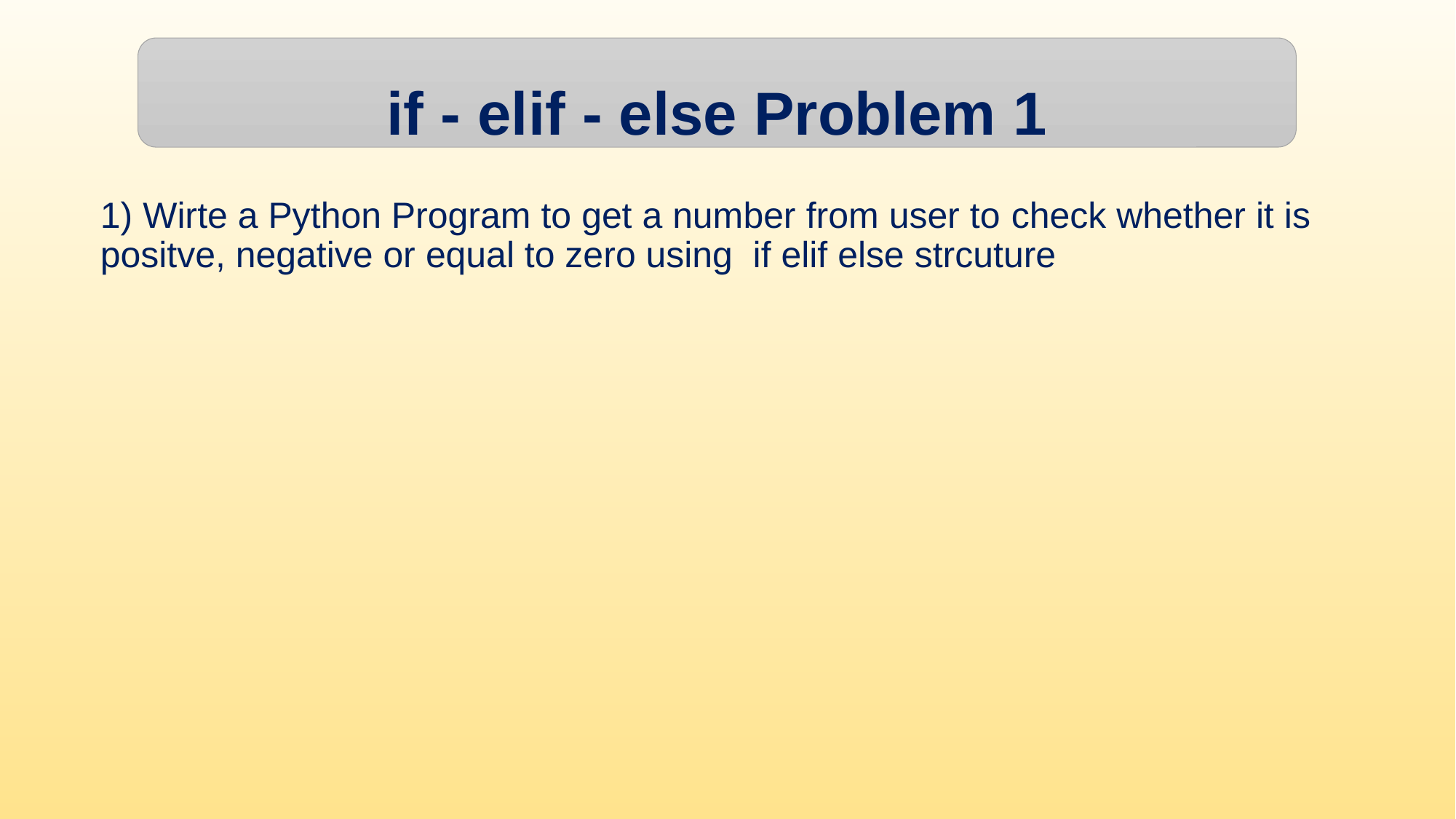

if - elif - else Problem 1
1) Wirte a Python Program to get a number from user to check whether it is positve, negative or equal to zero using  if elif else strcuture